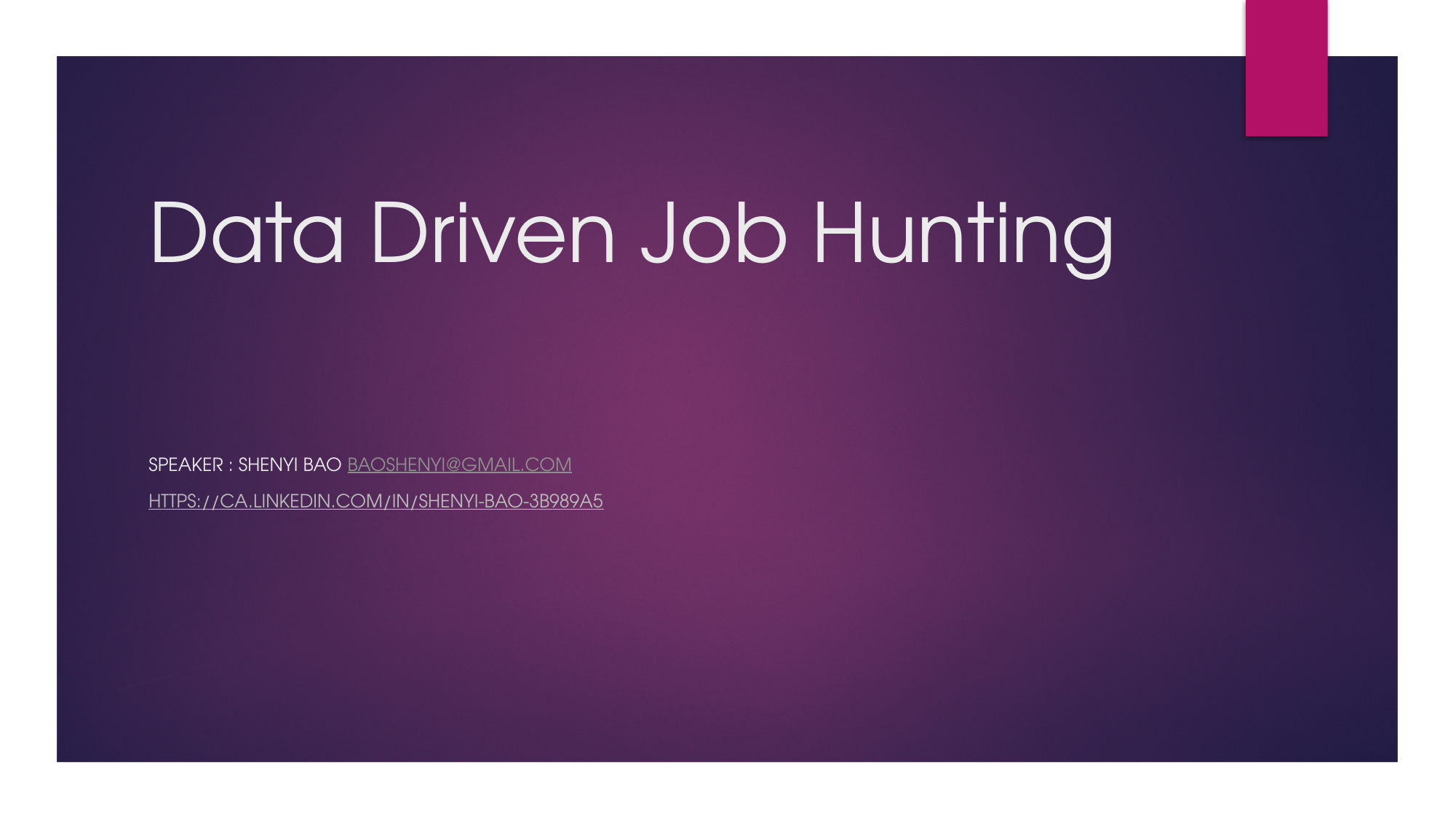

# Data Driven Job Hunting

Speaker : Shenyi Bao baoshenyi@gmail.com
https://ca.linkedin.com/in/shenyi-bao-3b989a5